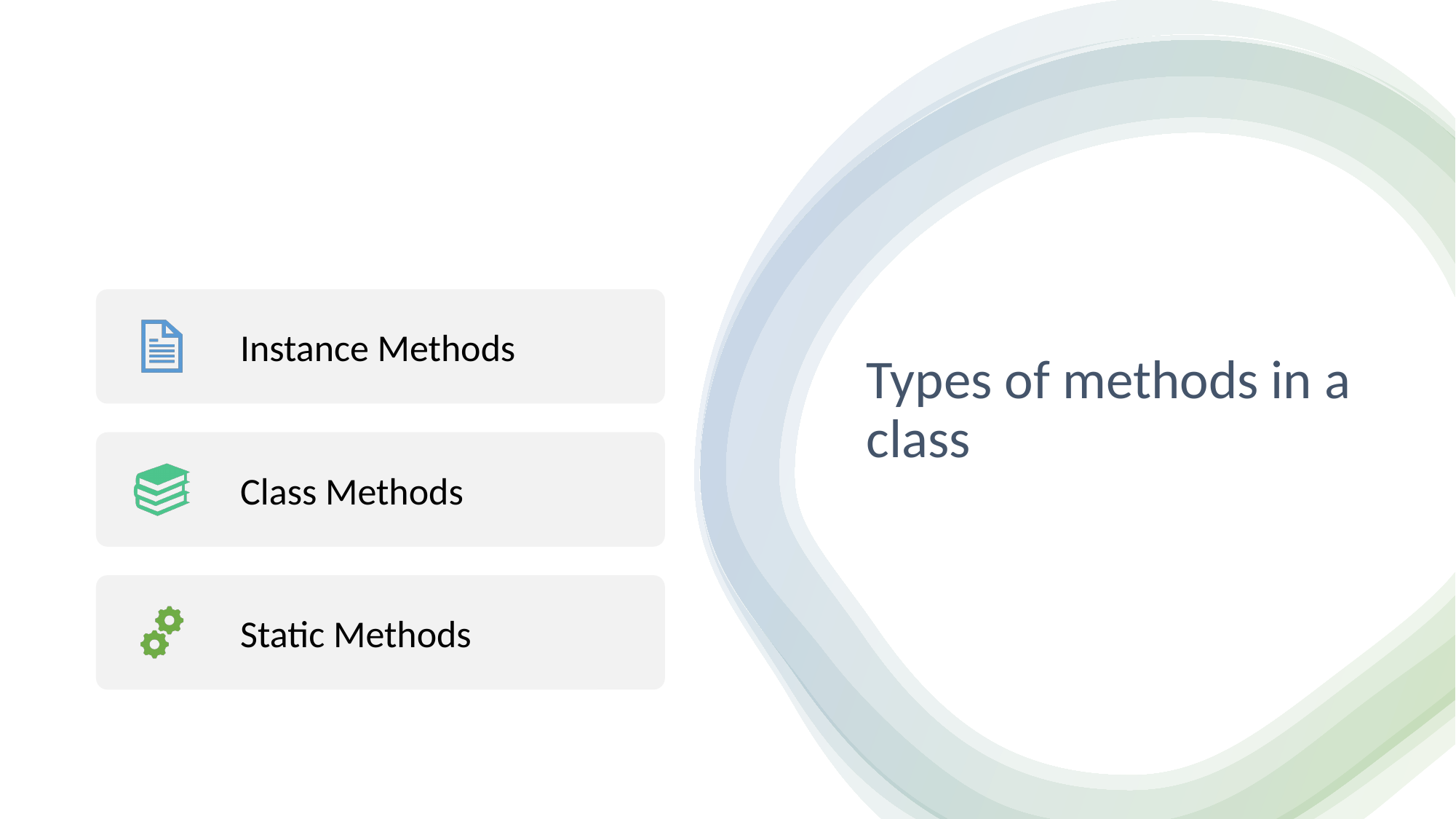

Instance Methods
Class Methods
Static Methods
# Types of methods in a class